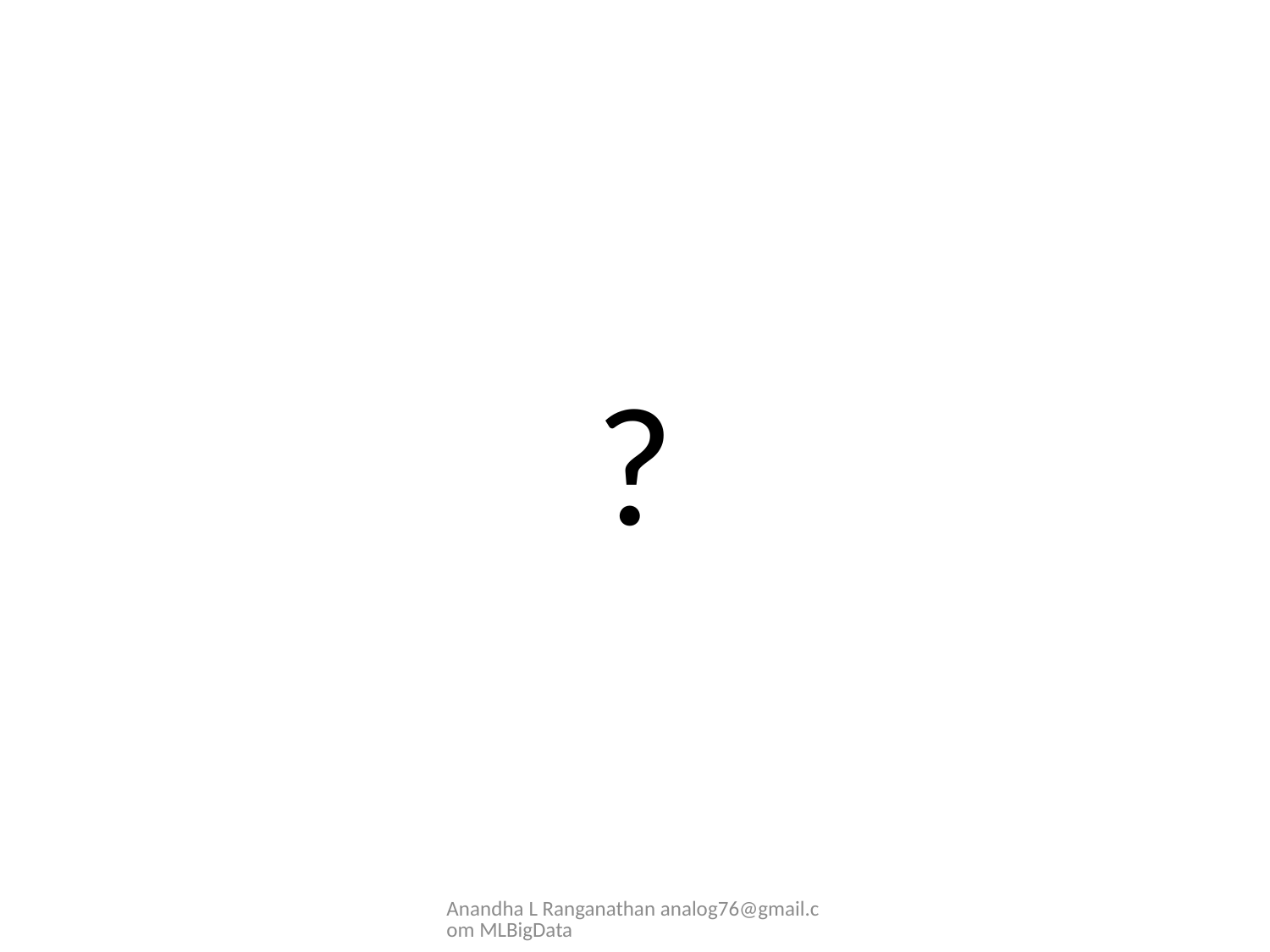

#

?
Anandha L Ranganathan analog76@gmail.com MLBigData